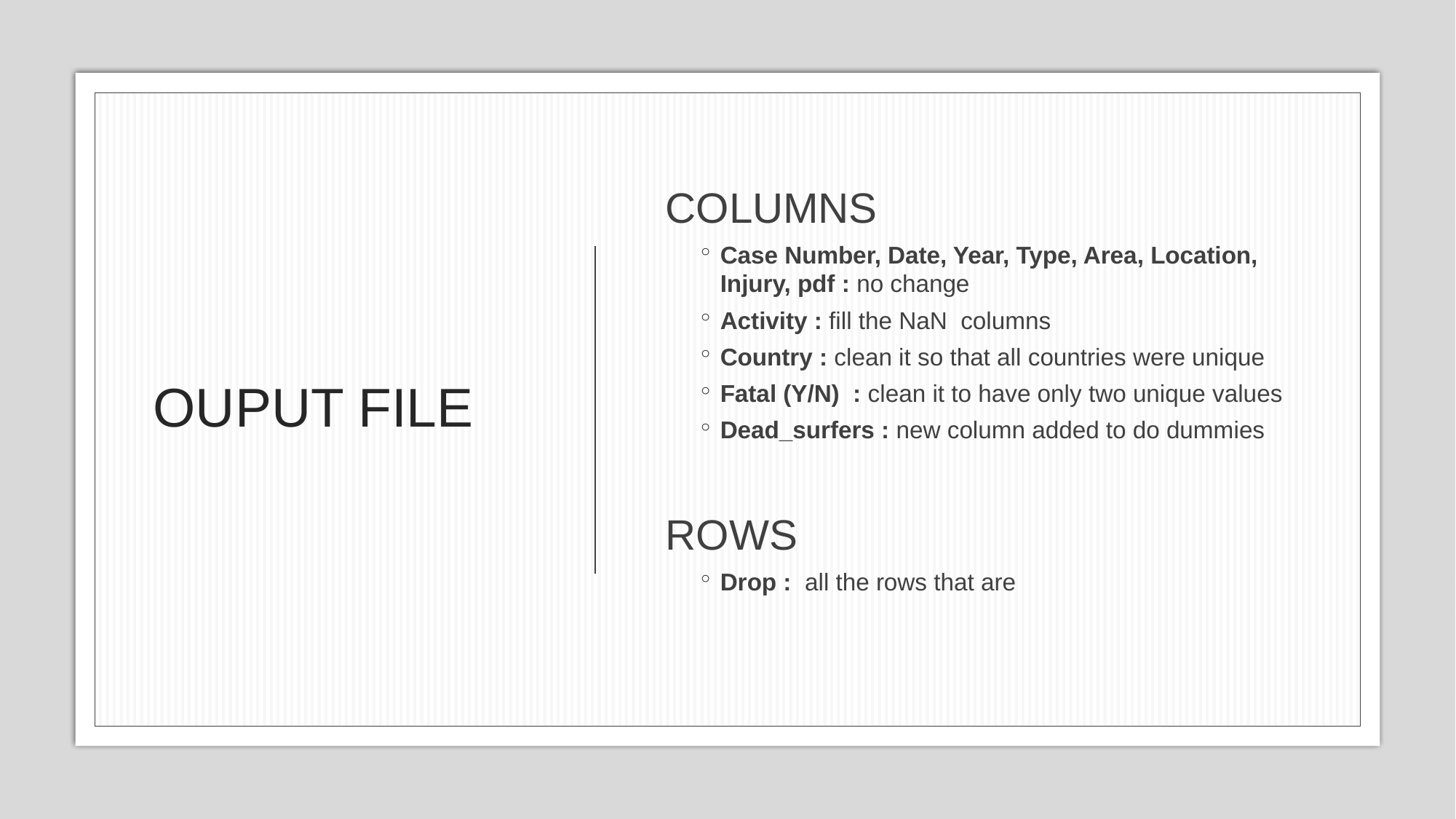

COLUMNS
Case Number, Date, Year, Type, Area, Location, Injury, pdf : no change
Activity : fill the NaN  columns
Country : clean it so that all countries were unique
Fatal (Y/N)  : clean it to have only two unique values
Dead_surfers : new column added to do dummies

ROWS
Drop :  all the rows that are

# OUPUT FILE